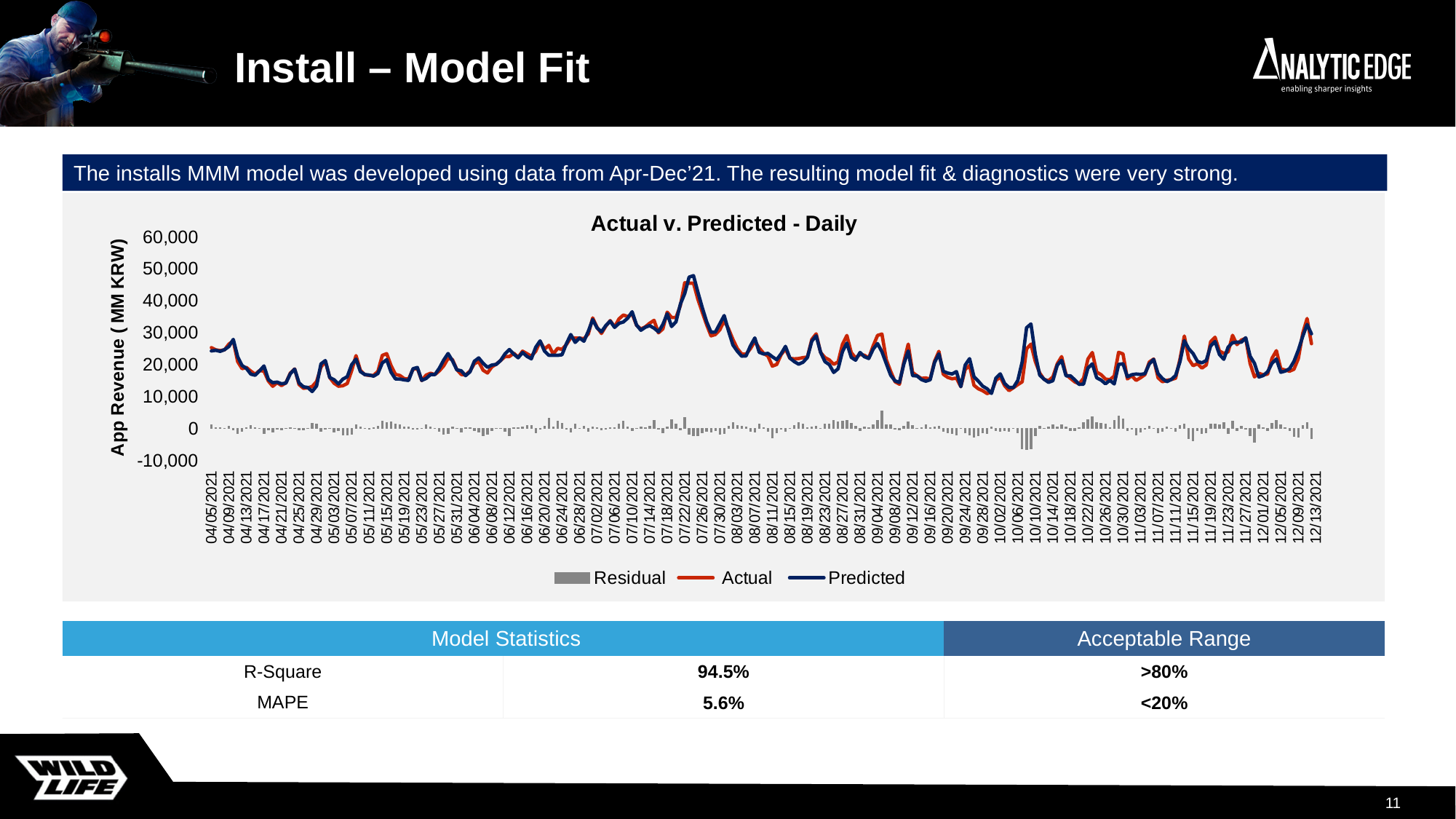

# Install – Model Fit
The installs MMM model was developed using data from Apr-Dec’21. The resulting model fit & diagnostics were very strong.

### Chart: Actual v. Predicted - Daily

| Category | Residual |  Actual  | Predicted |
|---|---|---|---|
| 04/05/2021 | 1035.2924018000012 | 25335.0 | 24299.7075982 |
| 04/06/2021 | 138.85782800000015 | 24653.0 | 24514.142172 |
| 04/07/2021 | 233.02432789999875 | 24402.0 | 24168.9756721 |
| 04/08/2021 | -49.73800399999891 | 24648.0 | 24697.738004 |
| 04/09/2021 | 765.1738990999984 | 26449.0 | 25683.8261009 |
| 04/10/2021 | -475.6539155999999 | 27438.0 | 27913.6539156 |
| 04/11/2021 | -1530.4981058999983 | 20954.0 | 22484.4981059 |
| 04/12/2021 | -998.6691520999993 | 18746.0 | 19744.6691521 |
| 04/13/2021 | 324.64182269999947 | 19141.0 | 18816.3581773 |
| 04/14/2021 | 928.8837041000006 | 17964.0 | 17035.1162959 |
| 04/15/2021 | 286.9277929999989 | 16976.0 | 16689.072207 |
| 04/16/2021 | 108.89091199999893 | 18169.0 | 18060.109088 |
| 04/17/2021 | -1625.2659372999988 | 17973.0 | 19598.2659373 |
| 04/18/2021 | -473.1733060000006 | 14882.0 | 15355.173306 |
| 04/19/2021 | -1102.4065979000006 | 13230.0 | 14332.4065979 |
| 04/20/2021 | -180.2812303999999 | 14370.0 | 14550.2812304 |
| 04/21/2021 | -560.6645043000008 | 13449.0 | 14009.6645043 |
| 04/22/2021 | 69.41344679999929 | 14301.0 | 14231.5865532 |
| 04/23/2021 | 206.6808544000014 | 17337.0 | 17130.3191456 |
| 04/24/2021 | 57.224489000000176 | 18655.0 | 18597.775511 |
| 04/25/2021 | -525.2165581000008 | 13776.0 | 14301.2165581 |
| 04/26/2021 | -458.6219407999997 | 12609.0 | 13067.6219408 |
| 04/27/2021 | -103.46912840000005 | 12737.0 | 12840.4691284 |
| 04/28/2021 | 1584.2105945000003 | 13162.0 | 11577.7894055 |
| 04/29/2021 | 1386.2512594 | 14708.0 | 13321.7487406 |
| 04/30/2021 | -1001.2528310000016 | 19225.0 | 20226.252831 |
| 05/01/2021 | -151.52134500000102 | 21126.0 | 21277.521345 |
| 05/02/2021 | -9.942195199999333 | 15972.0 | 15981.9421952 |
| 05/03/2021 | -1102.5680045999998 | 14175.0 | 15277.5680046 |
| 05/04/2021 | -704.9262104999998 | 13247.0 | 13951.9262105 |
| 05/05/2021 | -2094.6890299000006 | 13383.0 | 15477.6890299 |
| 05/06/2021 | -2117.0644864999995 | 14100.0 | 16217.0644865 |
| 05/07/2021 | -1889.491678800001 | 18091.0 | 19980.4916788 |
| 05/08/2021 | 1106.230739999999 | 22837.0 | 21730.76926 |
| 05/09/2021 | 421.4679137999992 | 18241.0 | 17819.5320862 |
| 05/10/2021 | -53.511389499999495 | 16849.0 | 16902.5113895 |
| 05/11/2021 | -112.22284320000108 | 16638.0 | 16750.2228432 |
| 05/12/2021 | 233.6174389000007 | 16637.0 | 16403.3825611 |
| 05/13/2021 | 682.7565632000005 | 17903.0 | 17220.2434368 |
| 05/14/2021 | 2379.7058905000013 | 22915.0 | 20535.2941095 |
| 05/15/2021 | 1899.7204333000009 | 23446.0 | 21546.2795667 |
| 05/16/2021 | 2032.1577789000003 | 19658.0 | 17625.8422211 |
| 05/17/2021 | 1409.0788386000004 | 16942.0 | 15532.9211614 |
| 05/18/2021 | 1131.6690001999996 | 16616.0 | 15484.3309998 |
| 05/19/2021 | 390.62688979999984 | 15628.0 | 15237.3731102 |
| 05/20/2021 | 450.1356962000009 | 15502.0 | 15051.8643038 |
| 05/21/2021 | -176.23207230000116 | 18541.0 | 18717.2320723 |
| 05/22/2021 | -285.6129965 | 18840.0 | 19125.6129965 |
| 05/23/2021 | -64.34551500000089 | 15018.0 | 15082.345515 |
| 05/24/2021 | 1029.0941942000009 | 16720.0 | 15690.9058058 |
| 05/25/2021 | 410.8210867000016 | 17310.0 | 16899.1789133 |
| 05/26/2021 | -12.68199839999943 | 16900.0 | 16912.6819984 |
| 05/27/2021 | -825.9887252000008 | 18047.0 | 18872.9887252 |
| 05/28/2021 | -1816.1886879000012 | 19614.0 | 21430.1886879 |
| 05/29/2021 | -1536.628668199999 | 21949.0 | 23485.6286682 |
| 05/30/2021 | 379.04635079999935 | 21620.0 | 21240.9536492 |
| 05/31/2021 | 110.1830544000004 | 18484.0 | 18373.8169456 |
| 06/01/2021 | -1149.5806107999997 | 16932.0 | 18081.5806108 |
| 06/02/2021 | 218.3154367999996 | 16782.0 | 16563.6845632 |
| 06/03/2021 | 248.24731109999993 | 17981.0 | 17732.7526889 |
| 06/04/2021 | -725.1217074000015 | 20336.0 | 21061.1217074 |
| 06/05/2021 | -1173.6469031999986 | 20939.0 | 22112.6469032 |
| 06/06/2021 | -2180.325523399999 | 18253.0 | 20433.3255234 |
| 06/07/2021 | -1779.3431931000014 | 17391.0 | 19170.3431931 |
| 06/08/2021 | -569.9278365999999 | 19312.0 | 19881.9278366 |
| 06/09/2021 | 65.65745080000124 | 20158.0 | 20092.3425492 |
| 06/10/2021 | -9.576059499999246 | 21310.0 | 21319.5760595 |
| 06/11/2021 | -864.2633404000007 | 22548.0 | 23412.2633404 |
| 06/12/2021 | -2172.3222692000018 | 22565.0 | 24737.3222692 |
| 06/13/2021 | 304.3391663000002 | 23589.0 | 23284.6608337 |
| 06/14/2021 | 196.70714640000006 | 22351.0 | 22154.2928536 |
| 06/15/2021 | 402.85898250000173 | 24225.0 | 23822.1410175 |
| 06/16/2021 | 851.548429800001 | 23450.0 | 22598.4515702 |
| 06/17/2021 | 830.1449859999993 | 22662.0 | 21831.855014 |
| 06/18/2021 | -1267.618512500001 | 24187.0 | 25454.6185125 |
| 06/19/2021 | -135.49095559999841 | 27314.0 | 27449.4909556 |
| 06/20/2021 | 605.3569420999993 | 24868.0 | 24262.6430579 |
| 06/21/2021 | 3107.8986651000014 | 26034.0 | 22926.1013349 |
| 06/22/2021 | 396.0235801000017 | 23333.0 | 22936.9764199 |
| 06/23/2021 | 2198.1488615000017 | 25125.0 | 22926.8511385 |
| 06/24/2021 | 1692.1121163999996 | 24788.0 | 23095.8878836 |
| 06/25/2021 | -244.97912369999904 | 26323.0 | 26567.9791237 |
| 06/26/2021 | -1045.8180570000004 | 28393.0 | 29438.818057 |
| 06/27/2021 | 1360.3383568999998 | 28341.0 | 26980.6616431 |
| 06/28/2021 | -58.69913929999893 | 28312.0 | 28370.6991393 |
| 06/29/2021 | 788.7994886000015 | 28128.0 | 27339.2005114 |
| 06/30/2021 | -844.1665518000009 | 29628.0 | 30472.1665518 |
| 07/01/2021 | 492.427912500003 | 34646.0 | 34153.5720875 |
| 07/02/2021 | 191.3318341999984 | 31684.0 | 31492.6681658 |
| 07/03/2021 | -529.4805651999995 | 29781.0 | 30310.4805652 |
| 07/04/2021 | -177.3101773999988 | 32084.0 | 32261.3101774 |
| 07/05/2021 | 177.24774559999787 | 33808.0 | 33630.7522544 |
| 07/06/2021 | 144.98250990000088 | 31826.0 | 31681.0174901 |
| 07/07/2021 | 1402.3544862999988 | 34346.0 | 32943.6455137 |
| 07/08/2021 | 2183.0109921999974 | 35568.0 | 33384.9890078 |
| 07/09/2021 | 467.74490499999956 | 35052.0 | 34584.255095 |
| 07/10/2021 | -682.3917502999975 | 35911.0 | 36593.3917503 |
| 07/11/2021 | -89.23615810000047 | 32342.0 | 32431.2361581 |
| 07/12/2021 | 402.68599339999855 | 31187.0 | 30784.3140066 |
| 07/13/2021 | 132.1119667999992 | 31851.0 | 31718.8880332 |
| 07/14/2021 | 750.7162401999994 | 32987.0 | 32236.2837598 |
| 07/15/2021 | 2457.777778399999 | 33892.0 | 31434.2222216 |
| 07/16/2021 | -317.2166056999995 | 29975.0 | 30292.2166057 |
| 07/17/2021 | -1389.1842367999998 | 31179.0 | 32568.1842368 |
| 07/18/2021 | 489.62633769999957 | 36458.0 | 35968.3736623 |
| 07/19/2021 | 2833.0880679 | 34784.0 | 31950.9119321 |
| 07/20/2021 | 1343.4076436999967 | 34777.0 | 33433.5923563 |
| 07/21/2021 | -466.5325706000003 | 38487.0 | 38953.5325706 |
| 07/22/2021 | 3360.967254700001 | 45653.0 | 42292.0327453 |
| 07/23/2021 | -1922.5228560999967 | 45530.0 | 47452.5228561 |
| 07/24/2021 | -2371.7402952999983 | 45516.0 | 47887.7402953 |
| 07/25/2021 | -2240.007356599999 | 40492.0 | 42732.0073566 |
| 07/26/2021 | -1432.8047217999992 | 36443.0 | 37875.8047218 |
| 07/27/2021 | -962.5521966000015 | 32477.0 | 33439.5521966 |
| 07/28/2021 | -1120.1337926000015 | 29035.0 | 30155.1337926 |
| 07/29/2021 | -791.8665486999998 | 29448.0 | 30239.8665487 |
| 07/30/2021 | -1906.942090299999 | 30905.0 | 32811.9420903 |
| 07/31/2021 | -1632.7143973999991 | 33755.0 | 35387.7143974 |
| 08/01/2021 | 712.9827425000003 | 31231.0 | 30518.0172575 |
| 08/02/2021 | 1750.584947200001 | 27920.0 | 26169.4150528 |
| 08/03/2021 | 838.5408298000002 | 25053.0 | 24214.4591702 |
| 08/04/2021 | 677.5725601000013 | 23342.0 | 22664.4274399 |
| 08/05/2021 | 542.1602625000014 | 23281.0 | 22738.8397375 |
| 08/06/2021 | -888.4781032999999 | 25010.0 | 25898.4781033 |
| 08/07/2021 | -1048.588010399999 | 27316.0 | 28364.5880104 |
| 08/08/2021 | 1367.7012869999999 | 25248.0 | 23880.298713 |
| 08/09/2021 | 221.62929470000017 | 23558.0 | 23336.3707053 |
| 08/10/2021 | -851.2338161000007 | 22674.0 | 23525.2338161 |
| 08/11/2021 | -2939.870347799999 | 19542.0 | 22481.8703478 |
| 08/12/2021 | -1479.4769373000017 | 20071.0 | 21550.4769373 |
| 08/13/2021 | -294.95622580000054 | 23122.0 | 23416.9562258 |
| 08/14/2021 | -804.9983844999988 | 24927.0 | 25731.9983845 |
| 08/15/2021 | -75.93730649999998 | 21991.0 | 22066.9373065 |
| 08/16/2021 | 867.1239438000011 | 21826.0 | 20958.8760562 |
| 08/17/2021 | 1770.7247298000002 | 21920.0 | 20149.2752702 |
| 08/18/2021 | 1436.5494279000013 | 22206.0 | 20769.4505721 |
| 08/19/2021 | 129.53581349999877 | 22383.0 | 22253.4641865 |
| 08/20/2021 | 552.205539999999 | 27916.0 | 27363.79446 |
| 08/21/2021 | 629.311592099999 | 29665.0 | 29035.6884079 |
| 08/22/2021 | -39.50195890000032 | 23859.0 | 23898.5019589 |
| 08/23/2021 | 1279.205341500001 | 22230.0 | 20950.7946585 |
| 08/24/2021 | 1479.3034240999987 | 21480.0 | 20000.6965759 |
| 08/25/2021 | 2548.6356508999997 | 20114.0 | 17565.3643491 |
| 08/26/2021 | 2143.4650876999985 | 20852.0 | 18708.5349123 |
| 08/27/2021 | 2267.675067 | 26388.0 | 24120.324933 |
| 08/28/2021 | 2405.0392318000013 | 29151.0 | 26745.9607682 |
| 08/29/2021 | 1500.0023330000004 | 23791.0 | 22290.997667 |
| 08/30/2021 | 697.9440522000004 | 22100.0 | 21402.0559478 |
| 08/31/2021 | -595.1840311999986 | 23219.0 | 23814.1840312 |
| 09/01/2021 | 441.9787828000008 | 22941.0 | 22499.0212172 |
| 09/02/2021 | 138.24054439999964 | 22083.0 | 21944.7594556 |
| 09/03/2021 | 1025.3709210000015 | 25894.0 | 24868.629079 |
| 09/04/2021 | 2555.205346999999 | 29170.0 | 26614.794653 |
| 09/05/2021 | 5572.076504299999 | 29600.0 | 24027.9234957 |
| 09/06/2021 | 1223.7974953999983 | 21530.0 | 20306.2025046 |
| 09/07/2021 | 1206.5466966999993 | 17884.0 | 16677.4533033 |
| 09/08/2021 | -261.26658789999965 | 14644.0 | 14905.2665879 |
| 09/09/2021 | -551.8533712999997 | 13889.0 | 14440.8533713 |
| 09/10/2021 | 648.8849040999994 | 20843.0 | 20194.1150959 |
| 09/11/2021 | 2143.0130312 | 26440.0 | 24296.9869688 |
| 09/12/2021 | 1006.2183923000011 | 17558.0 | 16551.7816077 |
| 09/13/2021 | 44.98096760000044 | 16530.0 | 16485.0190324 |
| 09/14/2021 | 346.32330550000006 | 15684.0 | 15337.6766945 |
| 09/15/2021 | 1029.2222923999998 | 15839.0 | 14809.7777076 |
| 09/16/2021 | 189.57533990000047 | 15444.0 | 15254.4246601 |
| 09/17/2021 | 379.44055930000104 | 21045.0 | 20665.5594407 |
| 09/18/2021 | 785.8865447999997 | 24174.0 | 23388.1134552 |
| 09/19/2021 | -928.0050765999986 | 16988.0 | 17916.0050766 |
| 09/20/2021 | -1347.0437157999986 | 16030.0 | 17377.0437158 |
| 09/21/2021 | -1498.3362726000014 | 15575.0 | 17073.3362726 |
| 09/22/2021 | -2069.253023199999 | 15769.0 | 17838.2530232 |
| 09/23/2021 | 0.3610508000001573 | 13096.0 | 13095.6389492 |
| 09/24/2021 | -1358.1527719000005 | 18518.0 | 19876.1527719 |
| 09/25/2021 | -2142.2843283 | 19746.0 | 21888.2843283 |
| 09/26/2021 | -2665.0610500000003 | 13535.0 | 16200.06105 |
| 09/27/2021 | -2396.377927899999 | 12424.0 | 14820.3779279 |
| 09/28/2021 | -1408.9816455 | 11837.0 | 13245.9816455 |
| 09/29/2021 | -1515.8120949000004 | 10923.0 | 12438.8120949 |
| 09/30/2021 | 517.6025578000008 | 11496.0 | 10978.3974422 |
| 10/01/2021 | -704.5152930999993 | 15070.0 | 15774.5152931 |
| 10/02/2021 | -994.5958128999991 | 16122.0 | 17116.5958129 |
| 10/03/2021 | -682.9980335 | 13405.0 | 14087.9980335 |
| 10/04/2021 | -965.4835008999999 | 11863.0 | 12828.4835009 |
| 10/05/2021 | -71.2032309999995 | 12761.0 | 12832.203231 |
| 10/06/2021 | -1306.8247193999996 | 13748.0 | 15054.8247194 |
| 10/07/2021 | -6279.270026999999 | 14609.0 | 20888.270027 |
| 10/08/2021 | -6628.0266223 | 24949.0 | 31577.0266223 |
| 10/09/2021 | -6327.508957400001 | 26439.0 | 32766.5089574 |
| 10/10/2021 | -2242.9386844 | 20953.0 | 23195.9386844 |
| 10/11/2021 | 624.4002524999996 | 17354.0 | 16729.5997475 |
| 10/12/2021 | -32.077758400000675 | 15395.0 | 15427.0777584 |
| 10/13/2021 | 489.0590362999992 | 14955.0 | 14465.9409637 |
| 10/14/2021 | 1190.7632572000002 | 16148.0 | 14957.2367428 |
| 10/15/2021 | 442.65187700000024 | 20268.0 | 19825.348123 |
| 10/16/2021 | 1134.2695482000017 | 22514.0 | 21379.7304518 |
| 10/17/2021 | 378.08043389999875 | 16882.0 | 16503.9195661 |
| 10/18/2021 | -785.8692424000001 | 15721.0 | 16506.8692424 |
| 10/19/2021 | -663.9584565999994 | 14591.0 | 15254.9584566 |
| 10/20/2021 | 178.66797489999954 | 14010.0 | 13831.3320251 |
| 10/21/2021 | 1850.2669279000002 | 15732.0 | 13881.7330721 |
| 10/22/2021 | 2829.356680500001 | 21772.0 | 18942.6433195 |
| 10/23/2021 | 3556.4354160000003 | 23818.0 | 20261.564584 |
| 10/24/2021 | 1805.7568443 | 17685.0 | 15879.2431557 |
| 10/25/2021 | 1677.499490099999 | 16858.0 | 15180.5005099 |
| 10/26/2021 | 1474.9850461000005 | 15482.0 | 14007.0149539 |
| 10/27/2021 | 172.7667844000007 | 15287.0 | 15114.2332156 |
| 10/28/2021 | 2485.8656198999997 | 16435.0 | 13949.1343801 |
| 10/29/2021 | 3794.8475125000004 | 23865.0 | 20070.1524875 |
| 10/30/2021 | 3081.847368499999 | 23366.0 | 20284.1526315 |
| 10/31/2021 | -645.1731259000007 | 15559.0 | 16204.1731259 |
| 11/01/2021 | -333.45422569999937 | 16512.0 | 16845.4542257 |
| 11/02/2021 | -1994.0646426999992 | 15074.0 | 17068.0646427 |
| 11/03/2021 | -1053.6954417999987 | 15894.0 | 16947.6954418 |
| 11/04/2021 | -299.81740889999855 | 16878.0 | 17177.8174089 |
| 11/05/2021 | 593.3781941999987 | 20828.0 | 20234.6218058 |
| 11/06/2021 | 103.64053100000092 | 21754.0 | 21650.359469 |
| 11/07/2021 | -1315.445530699999 | 15874.0 | 17189.4455307 |
| 11/08/2021 | -981.3984268000004 | 14652.0 | 15633.3984268 |
| 11/09/2021 | 417.0847199 | 15098.0 | 14680.9152801 |
| 11/10/2021 | 0.0173015000000305 | 15341.0 | 15340.9826985 |
| 11/11/2021 | -852.8261286000015 | 15741.0 | 16593.8261286 |
| 11/12/2021 | 836.3067577000002 | 21750.0 | 20913.6932423 |
| 11/13/2021 | 1459.4139044000003 | 28970.0 | 27510.5860956 |
| 11/14/2021 | -3275.3886843 | 21719.0 | 24994.3886843 |
| 11/15/2021 | -3772.490402899999 | 19695.0 | 23467.4904029 |
| 11/16/2021 | -704.3112040000015 | 20291.0 | 20995.311204 |
| 11/17/2021 | -1663.1763767000011 | 18917.0 | 20580.1763767 |
| 11/18/2021 | -1369.3342978 | 19913.0 | 21282.3342978 |
| 11/19/2021 | 1309.1023515999987 | 27168.0 | 25858.8976484 |
| 11/20/2021 | 1327.3547235000005 | 28592.0 | 27264.6452765 |
| 11/21/2021 | 1090.4968335999984 | 24279.0 | 23188.5031664 |
| 11/22/2021 | 1839.4992095999987 | 23526.0 | 21686.5007904 |
| 11/23/2021 | -1523.1445007000002 | 24010.0 | 25533.1445007 |
| 11/24/2021 | 2317.7017029000017 | 29187.0 | 26869.2982971 |
| 11/25/2021 | -794.4828842999996 | 26285.0 | 27079.4828843 |
| 11/26/2021 | 670.2458828000017 | 27715.0 | 27044.7541172 |
| 11/27/2021 | -177.06483279999884 | 28253.0 | 28430.0648328 |
| 11/28/2021 | -2296.385485300001 | 20355.0 | 22651.3854853 |
| 11/29/2021 | -4262.0125878 | 16176.0 | 20438.0125878 |
| 11/30/2021 | 1162.0444193999992 | 17301.0 | 16138.9555806 |
| 12/01/2021 | 207.91735590000098 | 16795.0 | 16587.0826441 |
| 12/02/2021 | -742.5931110999991 | 17040.0 | 17782.5931111 |
| 12/03/2021 | 1579.8949160999982 | 22008.0 | 20428.1050839 |
| 12/04/2021 | 2608.090742100001 | 24384.0 | 21775.9092579 |
| 12/05/2021 | 1050.5361271000002 | 18673.0 | 17622.4638729 |
| 12/06/2021 | 343.45072639999853 | 18333.0 | 17989.5492736 |
| 12/07/2021 | -784.3104733 | 17947.0 | 18731.3104733 |
| 12/08/2021 | -2448.4492409999984 | 18557.0 | 21005.449241 |
| 12/09/2021 | -2667.2154066000003 | 21866.0 | 24533.2154066 |
| 12/10/2021 | 957.1863147000004 | 29803.0 | 28845.8136853 |
| 12/11/2021 | 1849.9240782999987 | 34453.0 | 32603.0759217 |
| 12/12/2021 | -3116.2713724999994 | 26557.0 | 29673.2713725 |
| 12/13/2021 | None | None | None |
| Model Statistics | Q2’ 2020 | Acceptable Range |
| --- | --- | --- |
| R-Square | 94.5% | >80% |
| MAPE | 5.6% | <20% |
11